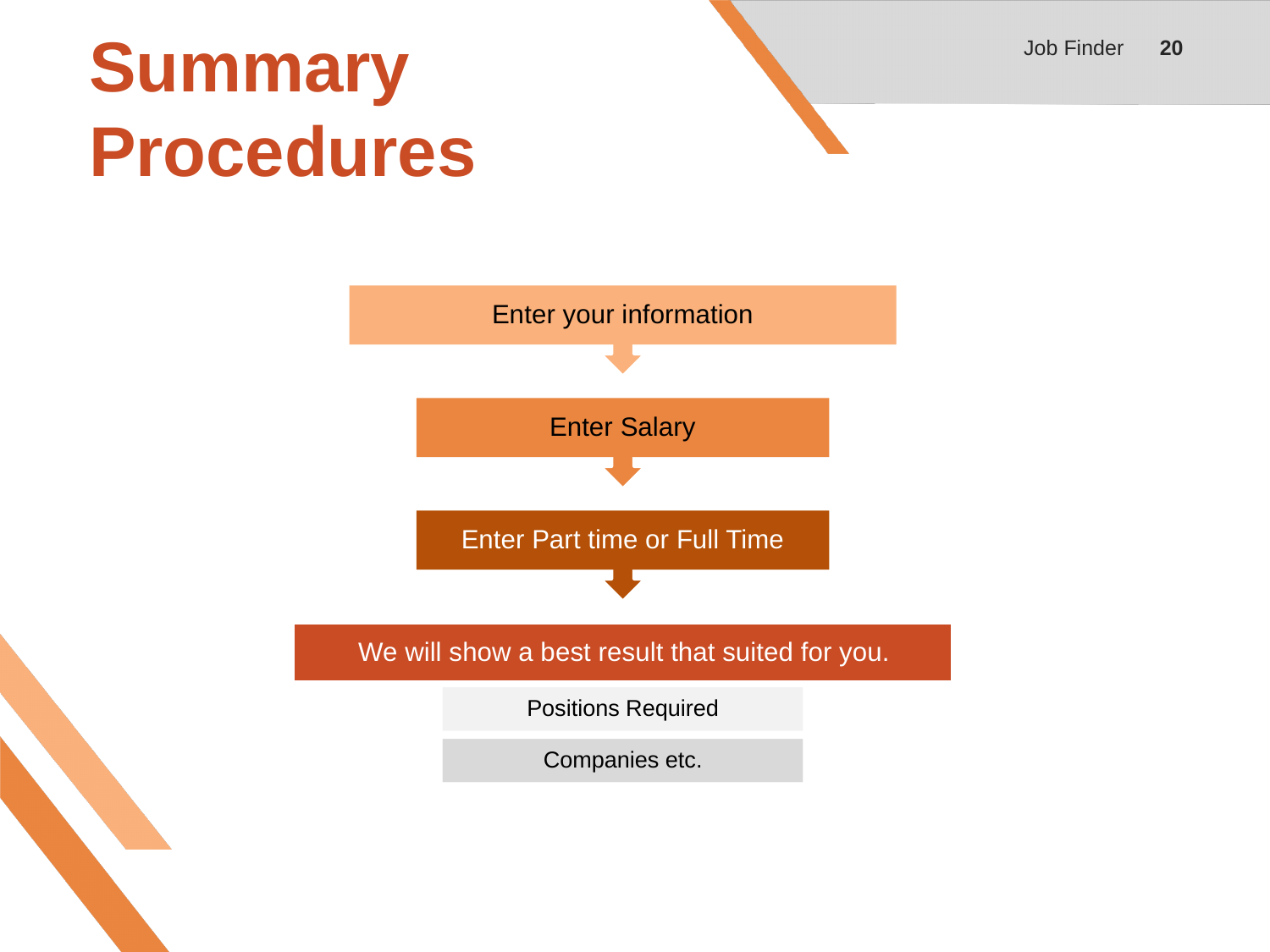

Job Finder
20
# Summary Procedures

Enter your information

Enter Salary

Enter Part time or Full Time

We will show a best result that suited for you.

Positions Required

Companies etc.